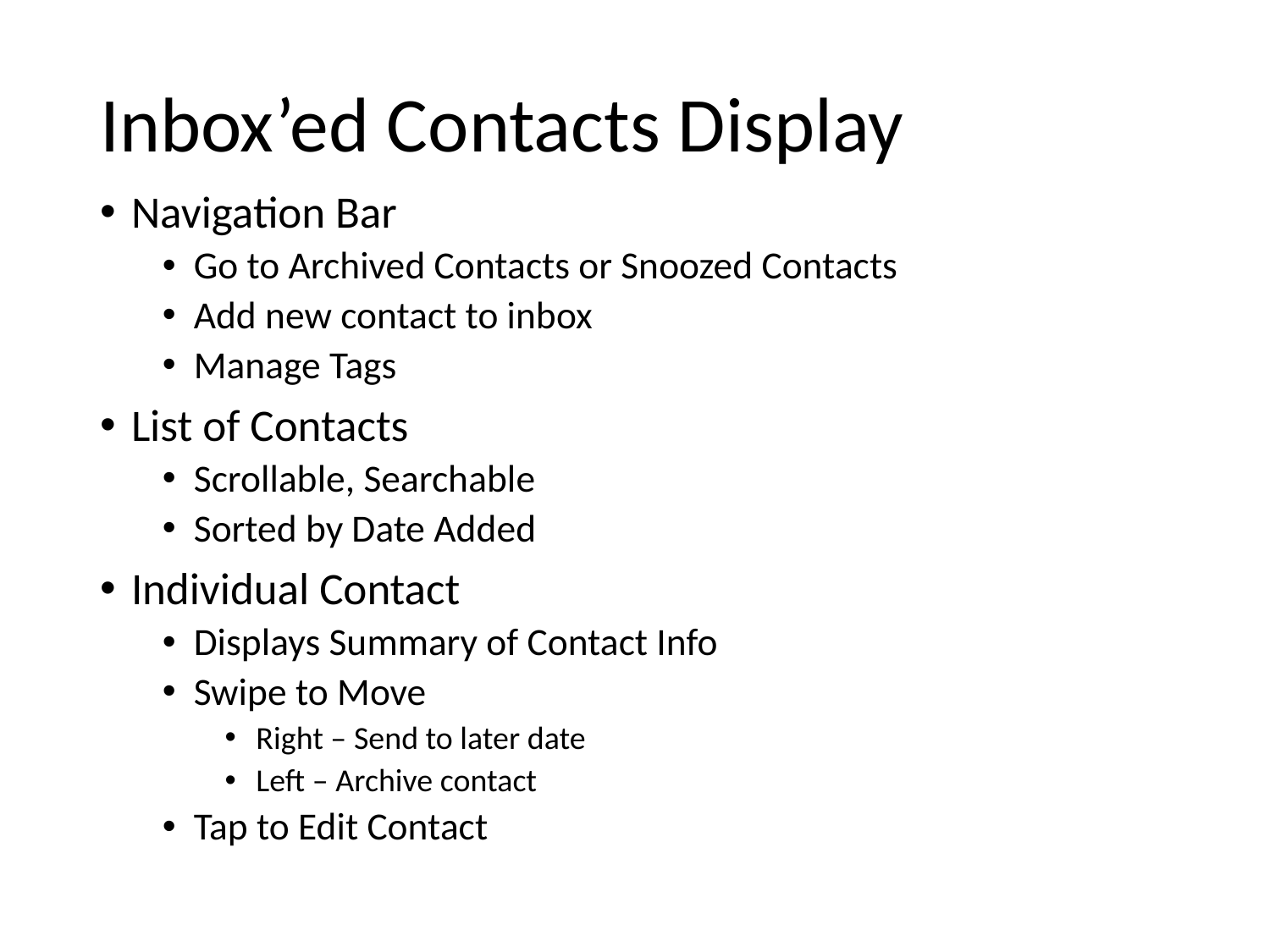

# Inbox’ed Contacts Display
Navigation Bar
Go to Archived Contacts or Snoozed Contacts
Add new contact to inbox
Manage Tags
List of Contacts
Scrollable, Searchable
Sorted by Date Added
Individual Contact
Displays Summary of Contact Info
Swipe to Move
Right – Send to later date
Left – Archive contact
Tap to Edit Contact